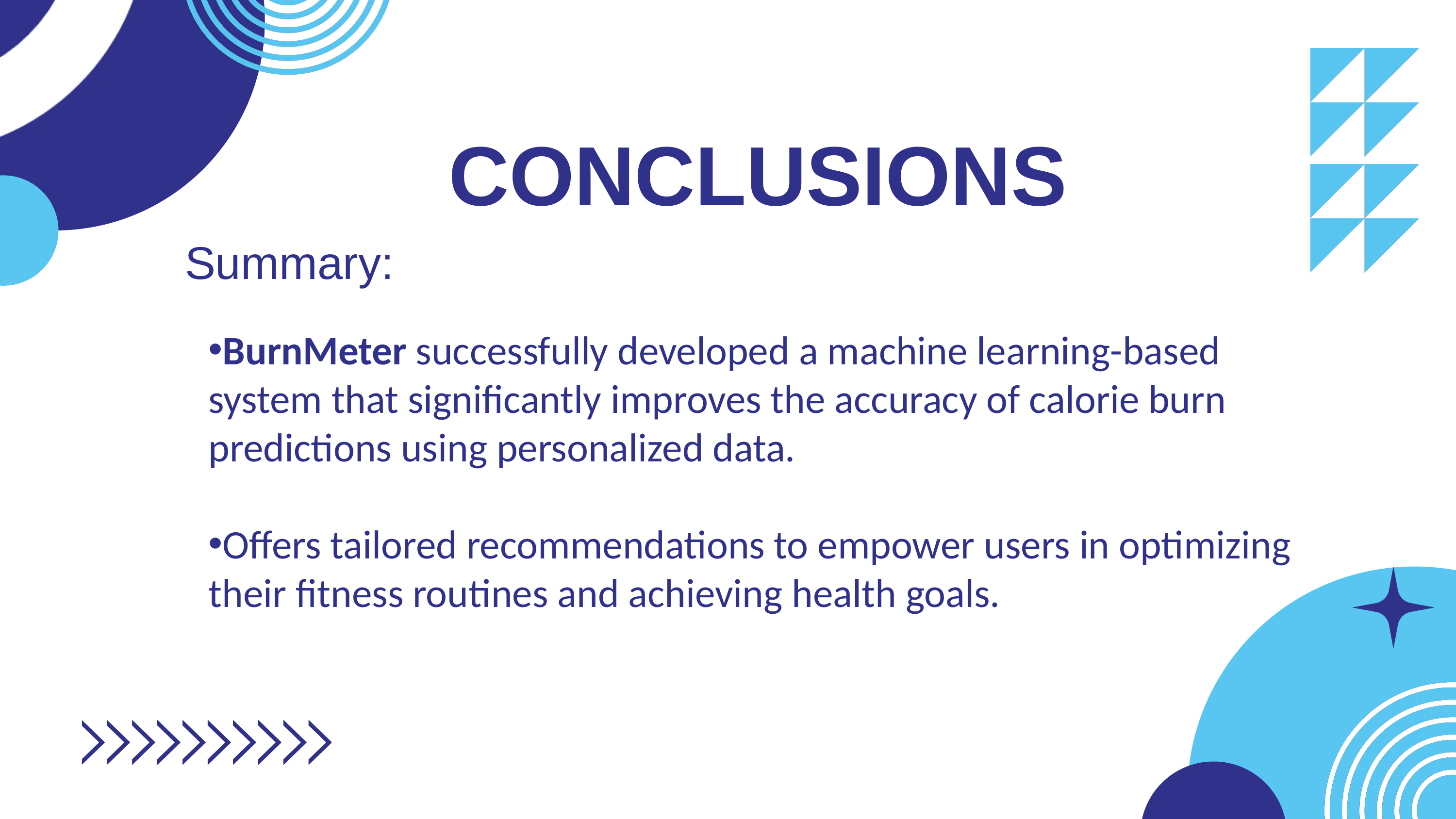

CONCLUSIONS

Summary:
BurnMeter successfully developed a machine learning-based system that significantly improves the accuracy of calorie burn predictions using personalized data.

Offers tailored recommendations to empower users in optimizing their fitness routines and achieving health goals.